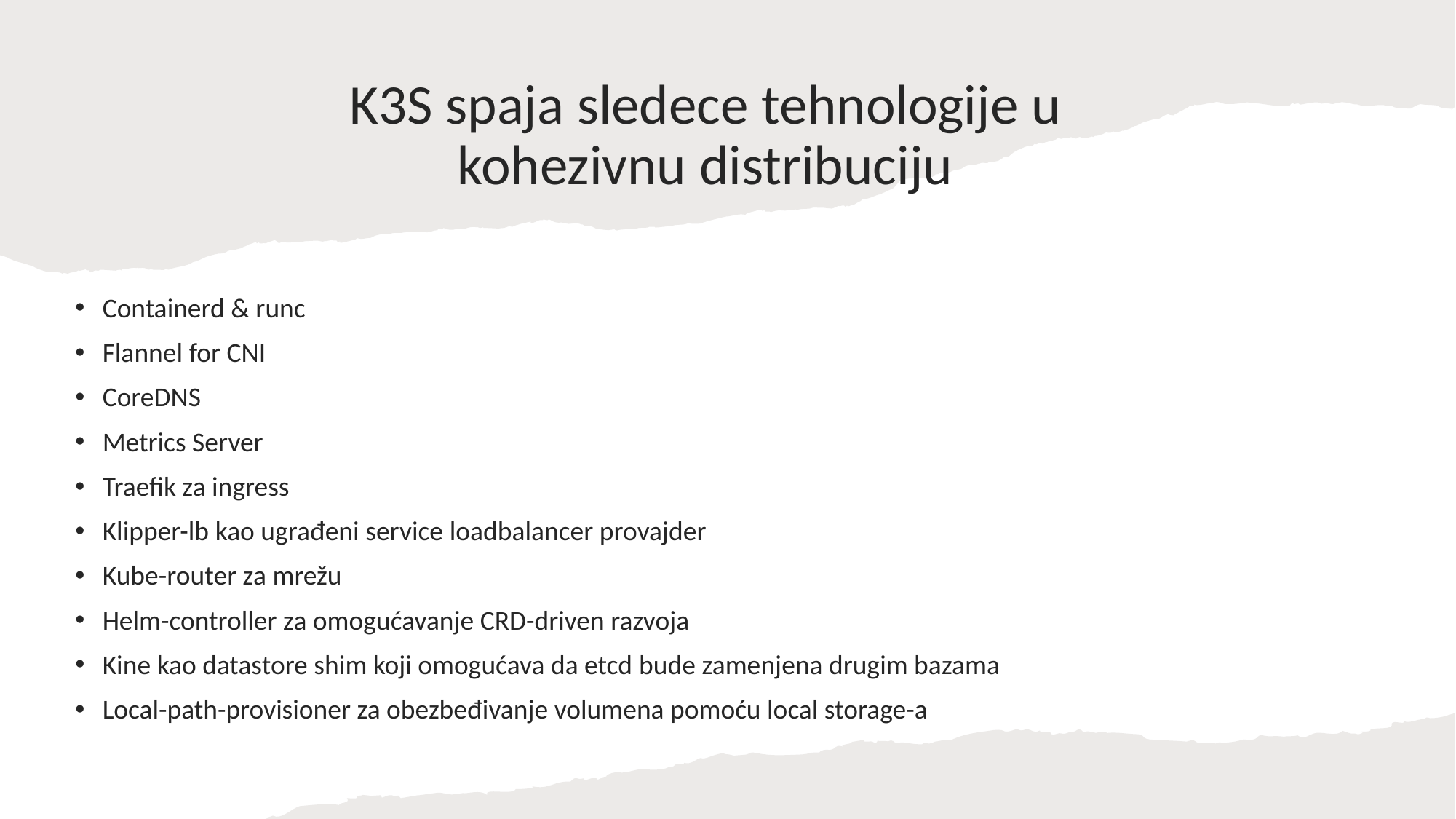

# K3S spaja sledece tehnologije u  kohezivnu distribuciju
Containerd & runc
Flannel for CNI
CoreDNS
Metrics Server
Traefik za ingress
Klipper-lb kao ugrađeni service loadbalancer provajder
Kube-router za mrežu
Helm-controller za omogućavanje CRD-driven razvoja
Kine kao datastore shim koji omogućava da etcd bude zamenjena drugim bazama
Local-path-provisioner za obezbeđivanje volumena pomoću local storage-a